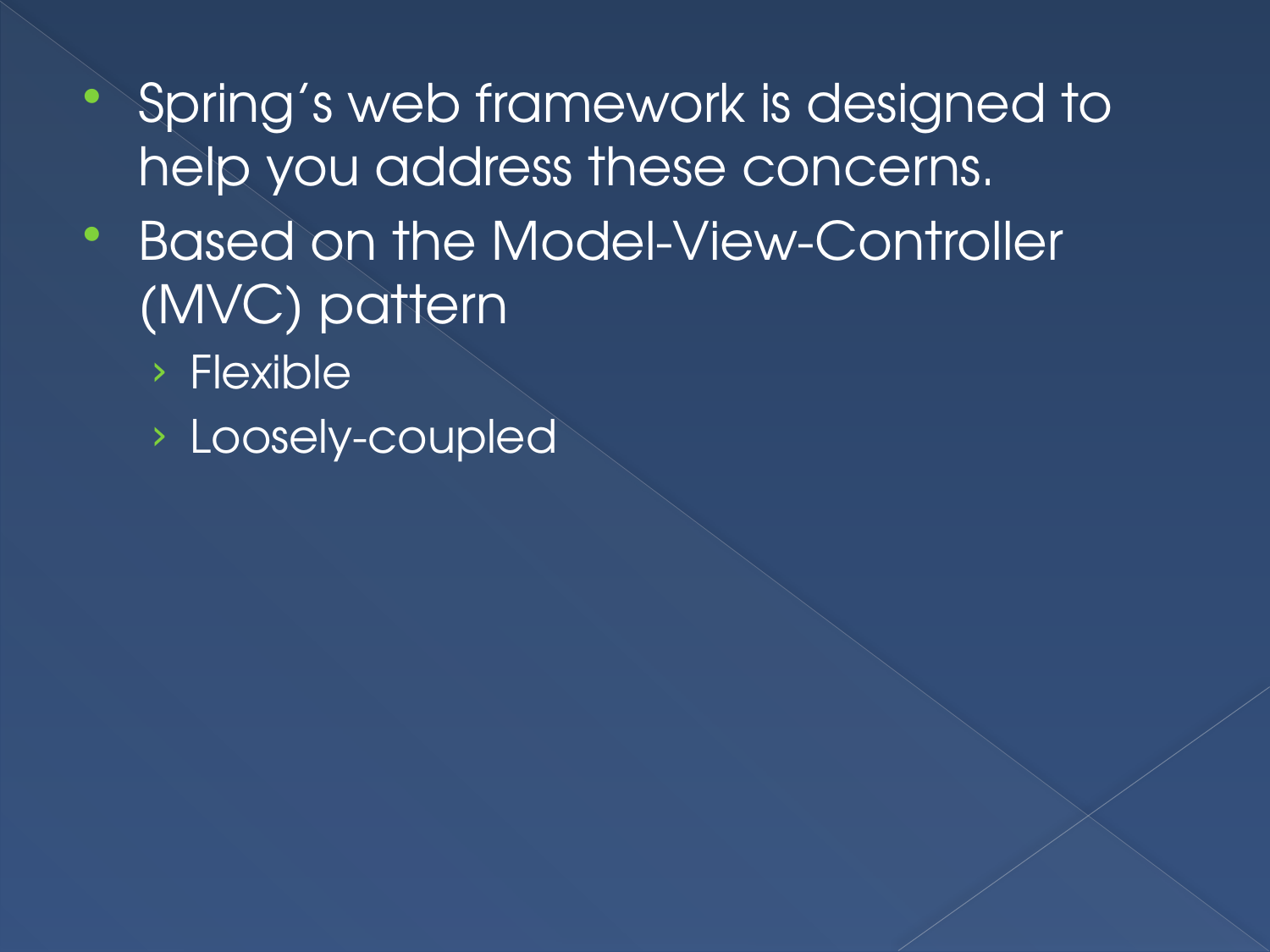

Spring’s web framework is designed to help you address these concerns.
Based on the Model-View-Controller (MVC) pattern
Flexible
Loosely-coupled